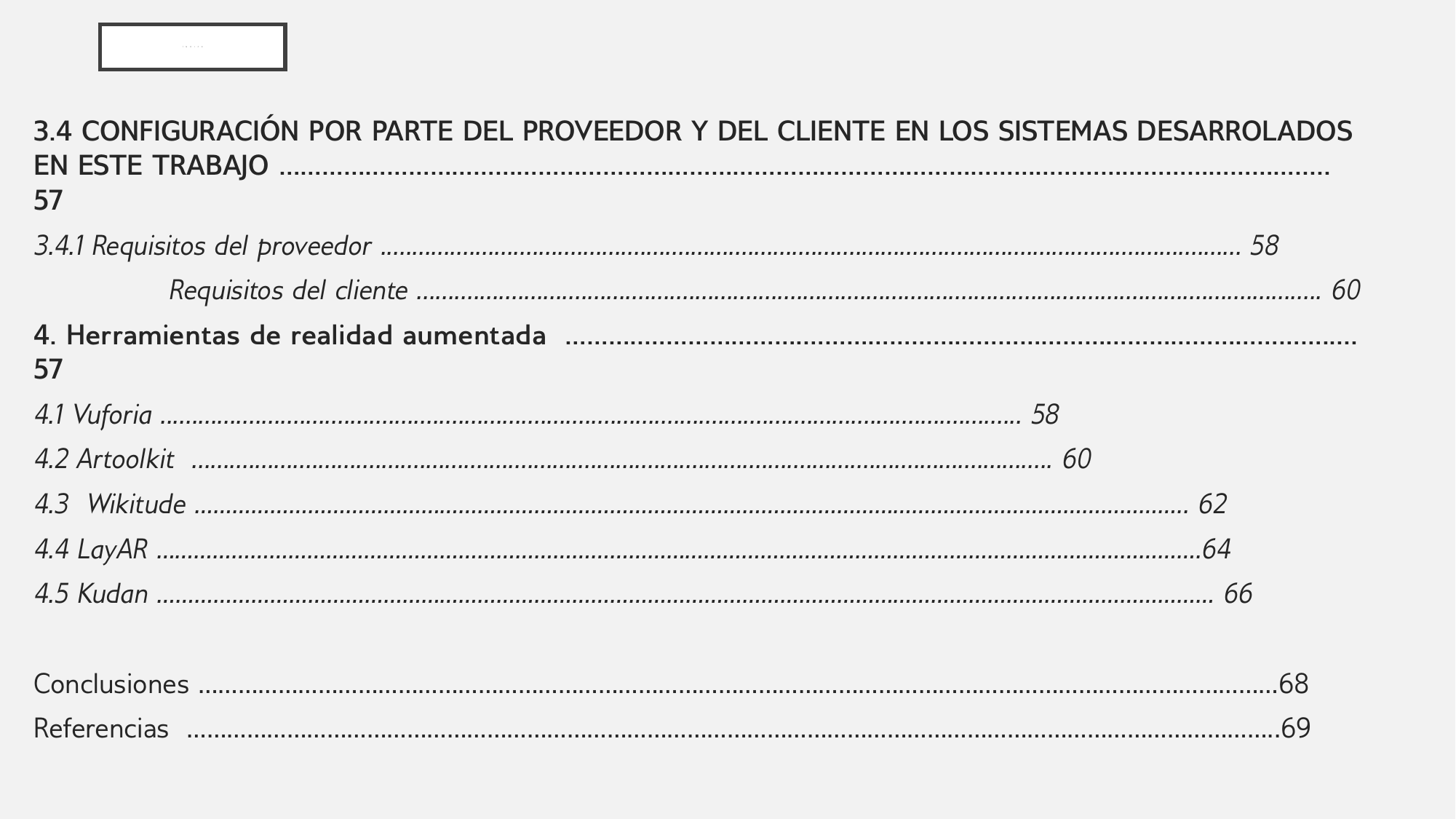

# Índice
3.4 CONFIGURACIÓN POR PARTE DEL PROVEEDOR Y DEL CLIENTE EN LOS SISTEMAS DESARROLADOS EN ESTE TRABAJO ……………………………………………………………………………………………………………………………..... 57
3.4.1 Requisitos del proveedor ........................................................................................................................................ 58
Requisitos del cliente ............................................................................................................................................... 60
4. Herramientas de realidad aumentada  ………..………………….………………………………………………………………..... 57
4.1 Vuforia ........................................................................................................................................ 58
4.2 Artoolkit  ........................................................................................................................................ 60
4.3  Wikitude ………………………………………………………………………………………………………………………………………….. 62
4.4 LayAR ………………………………………………………………………………………………………………………………………………….64
4.5 Kudan …………………………………………………………………………………………………………………………………………………… 66

Conclusiones ………………………………………………………………………………………………………………………………………………68
Referencias  ………………………………………………………………………………………………………………………………………………..69